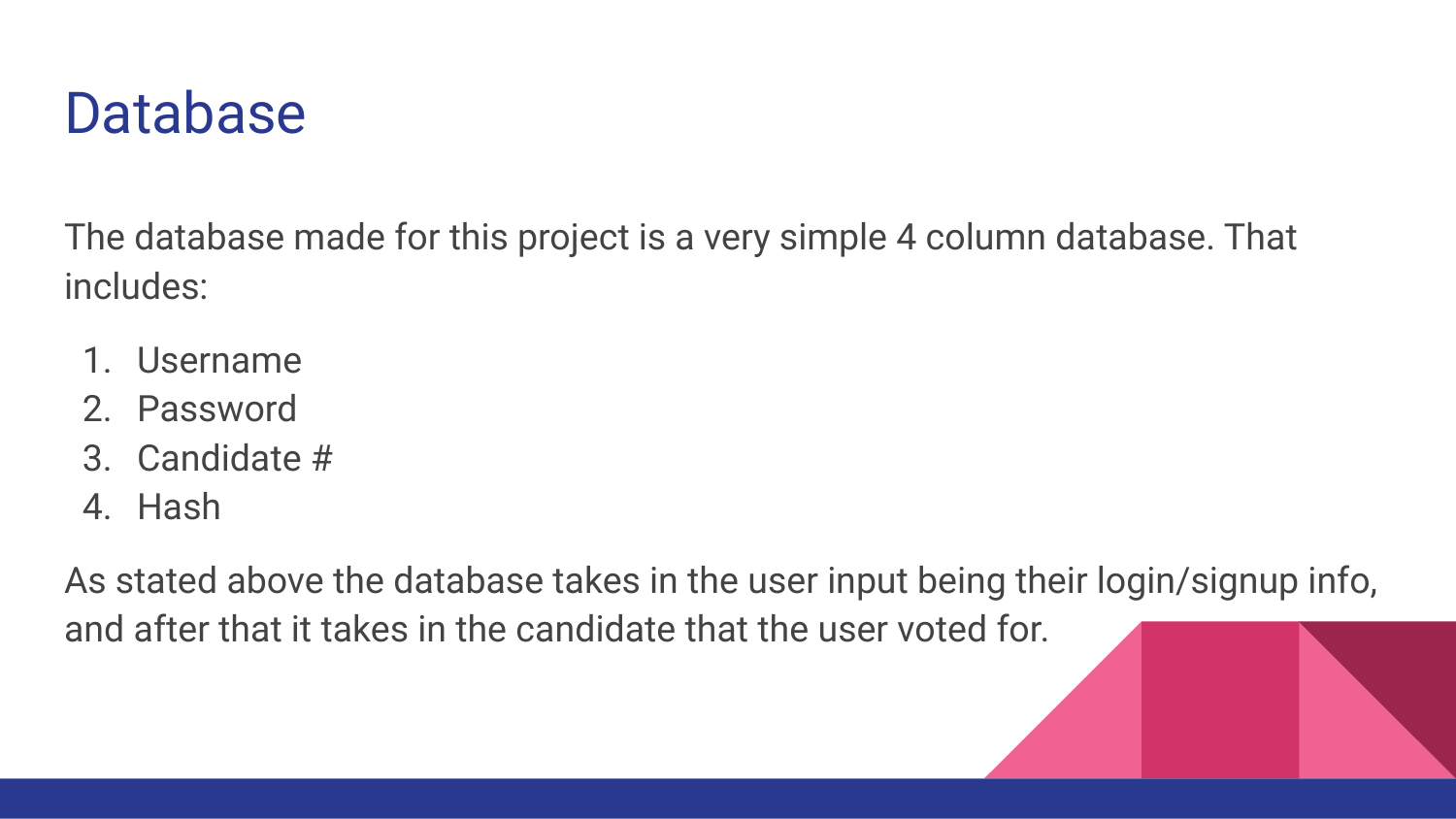

# Database
The database made for this project is a very simple 4 column database. That includes:
Username
Password
Candidate #
Hash
As stated above the database takes in the user input being their login/signup info, and after that it takes in the candidate that the user voted for.